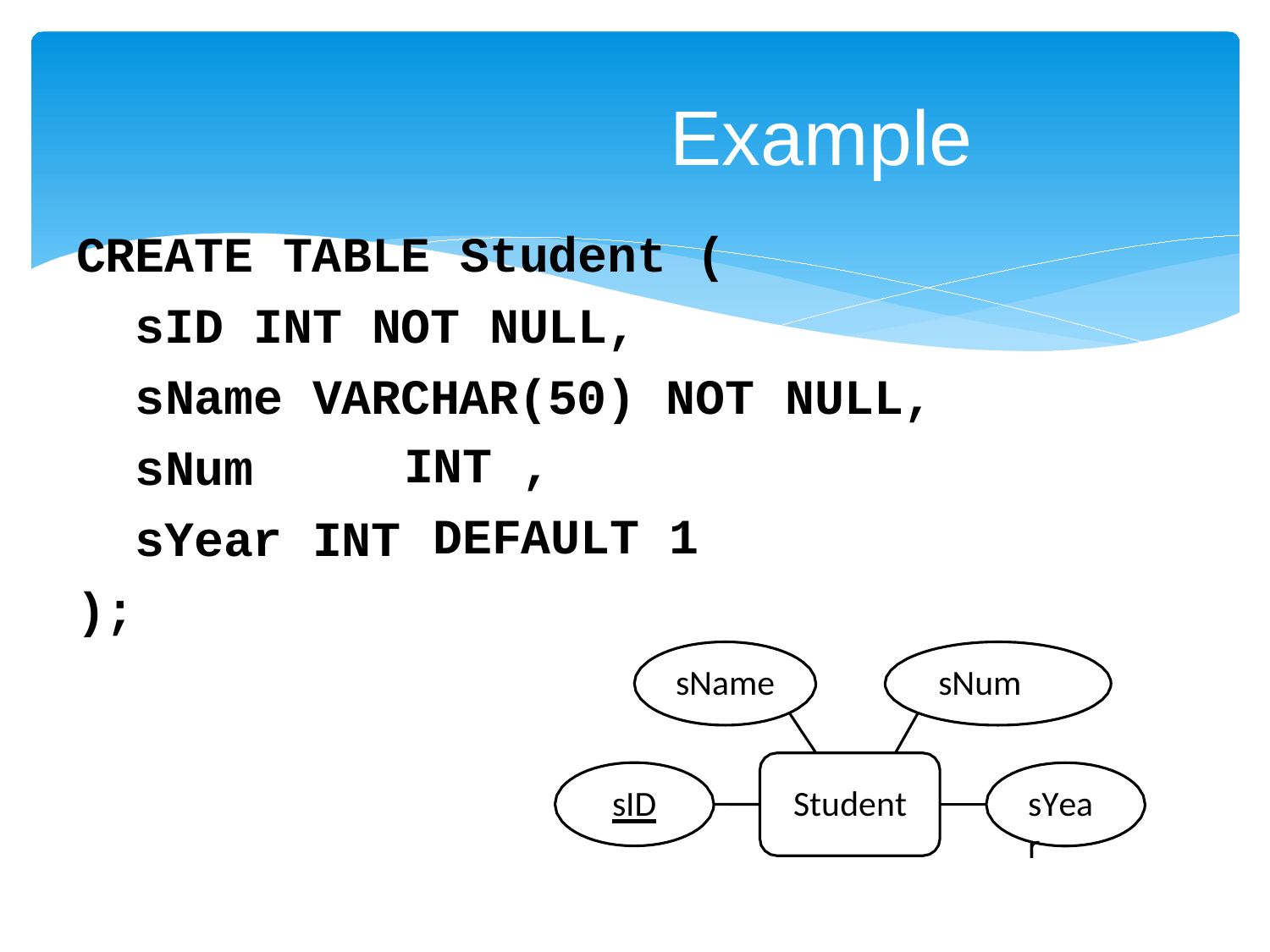

# Example
CREATE
sID
TABLE
Student (
NULL,
INT NOT
sName
VARCHAR(50) NOT
NULL,
INT ,
DEFAULT 1
sNum
sYear INT
);

sName
sNum

sID
Student
sYear